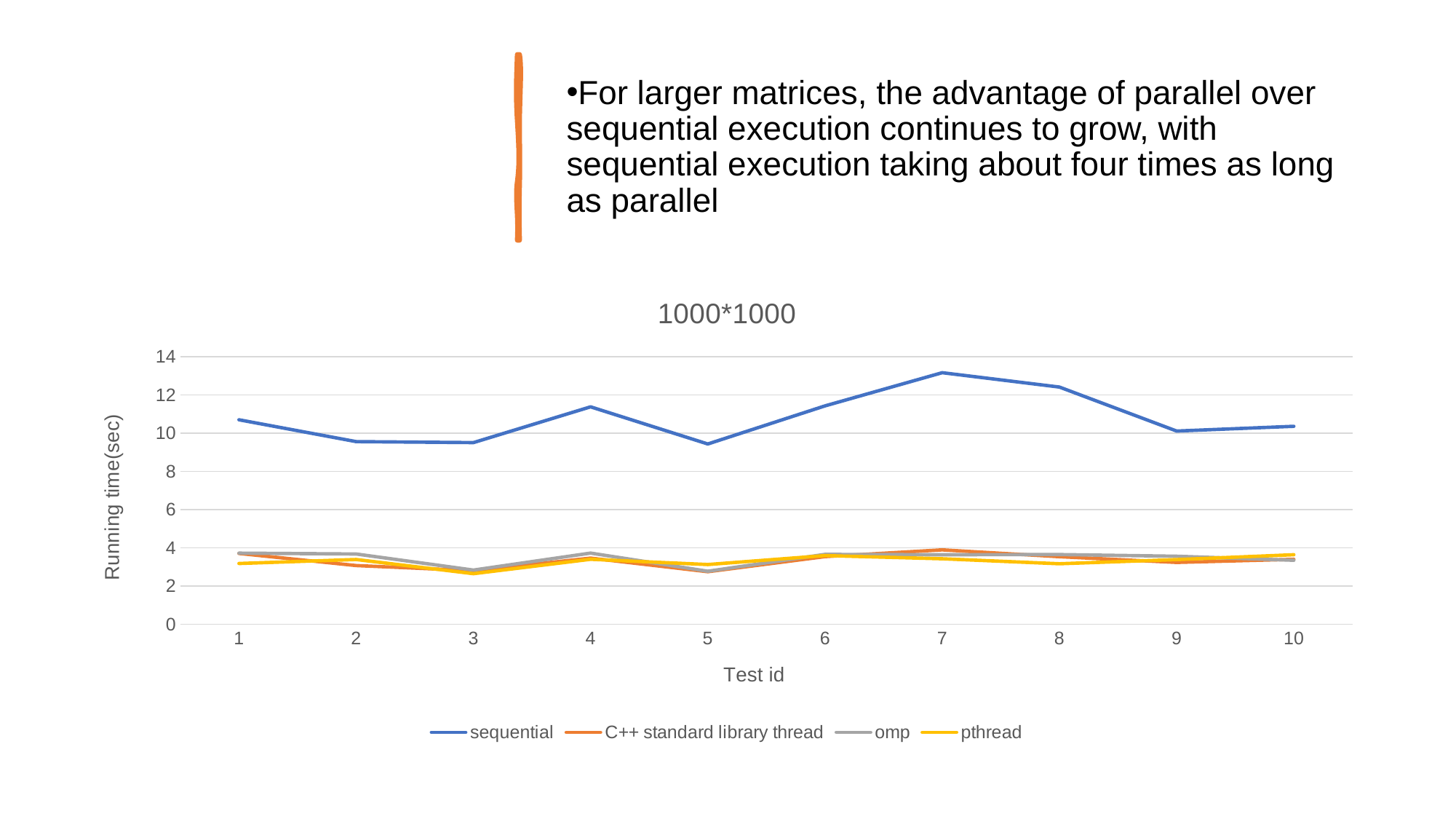

For larger matrices, the advantage of parallel over sequential execution continues to grow, with sequential execution taking about four times as long as parallel

### Chart: 1000*1000

| Category | sequential | C++ standard library thread | omp | pthread |
|---|---|---|---|---|
| 1 | 10.703265 | 3.710563 | 3.724862 | 3.182528 |
| 2 | 9.562082 | 3.074842 | 3.681217 | 3.392889 |
| 3 | 9.510102 | 2.807471 | 2.839931 | 2.651059 |
| 4 | 11.380552 | 3.463981 | 3.727171 | 3.404745 |
| 5 | 9.437902 | 2.754851 | 2.777702 | 3.128573 |
| 6 | 11.429838 | 3.542461 | 3.660551 | 3.598273 |
| 7 | 13.167594 | 3.896179 | 3.643106 | 3.431486 |
| 8 | 12.415739 | 3.538182 | 3.650153 | 3.169309 |
| 9 | 10.115033 | 3.240047 | 3.563349 | 3.388692 |
| 10 | 10.363328 | 3.401318 | 3.352144 | 3.641534 |